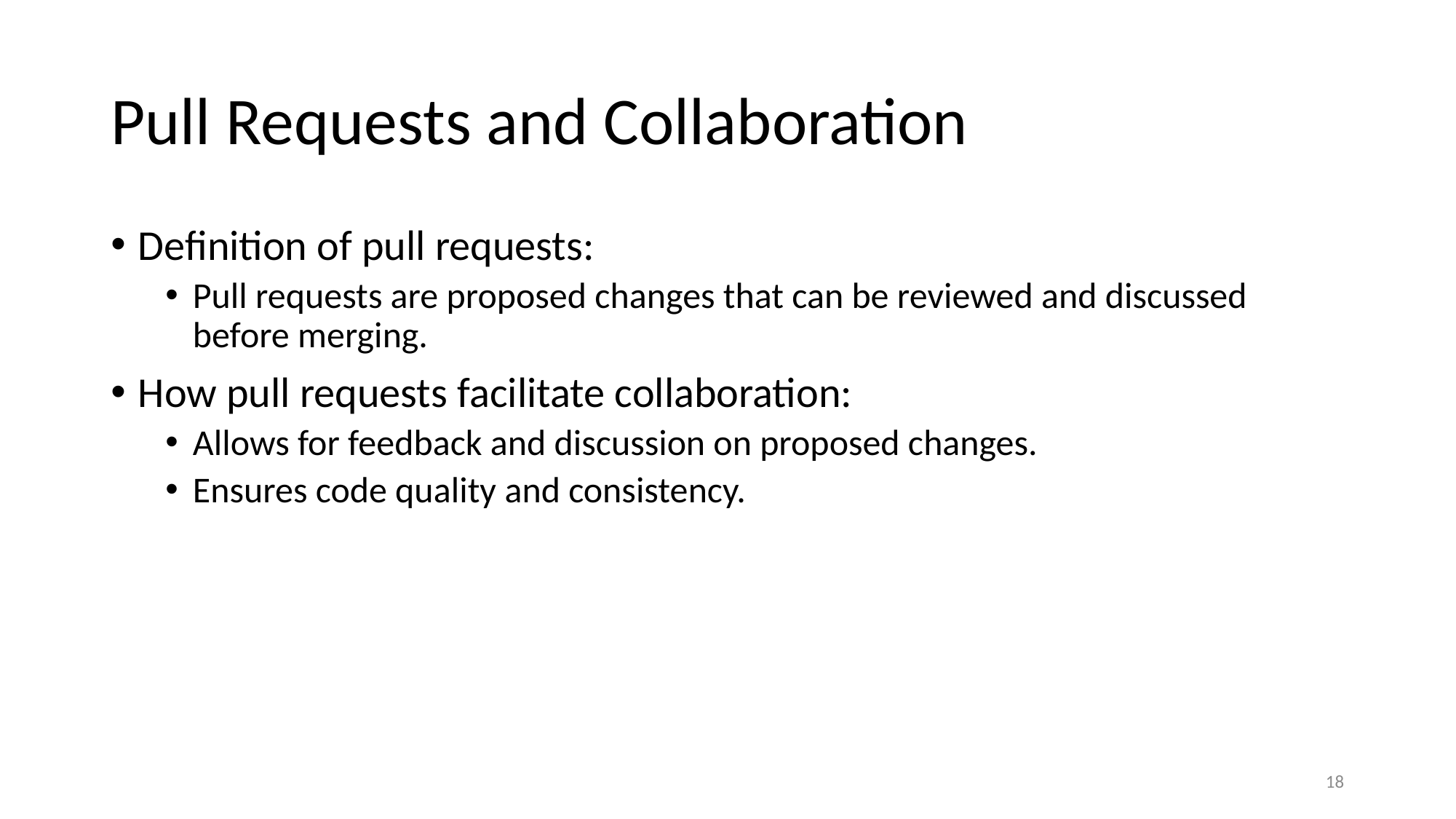

# Pull Requests and Collaboration
Definition of pull requests:
Pull requests are proposed changes that can be reviewed and discussed before merging.
How pull requests facilitate collaboration:
Allows for feedback and discussion on proposed changes.
Ensures code quality and consistency.
18